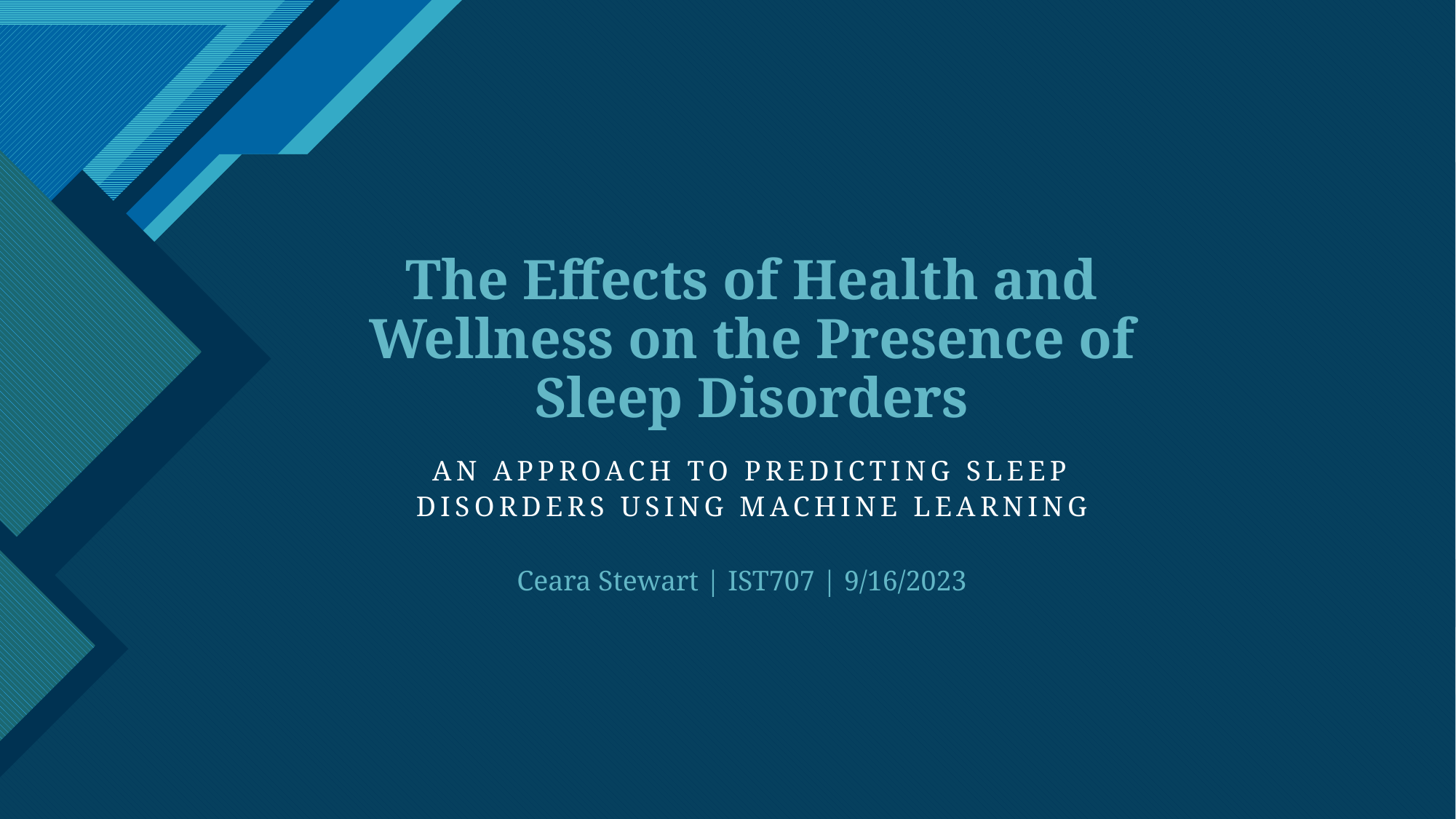

# The Effects of Health and Wellness on the Presence of Sleep Disorders
An approach to predicting sleep disorders using machine learning
Ceara Stewart | IST707 | 9/16/2023